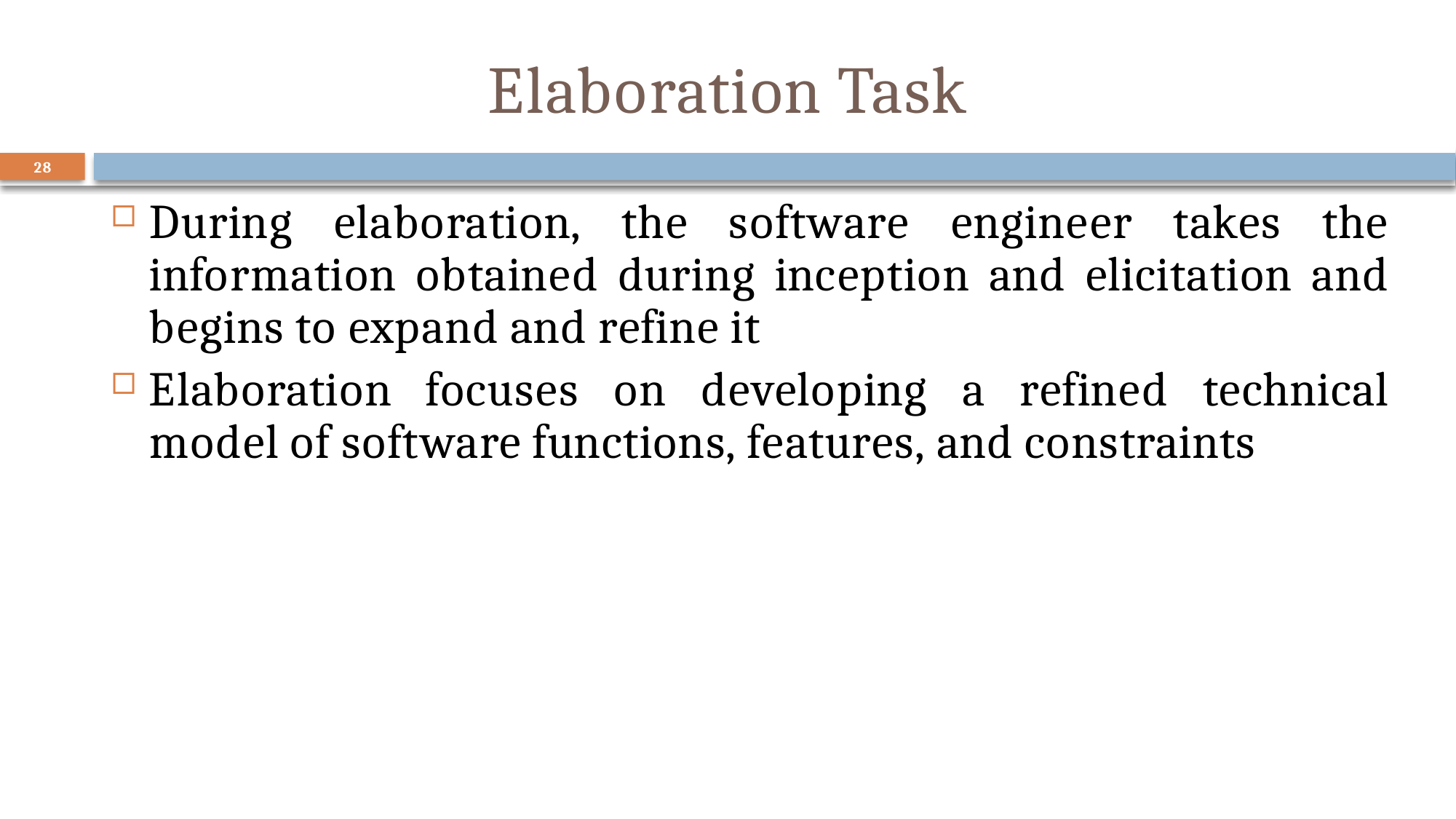

# Elaboration Task
28
During elaboration, the software engineer takes the information obtained during inception and elicitation and begins to expand and refine it
Elaboration focuses on developing a refined technical model of software functions, features, and constraints